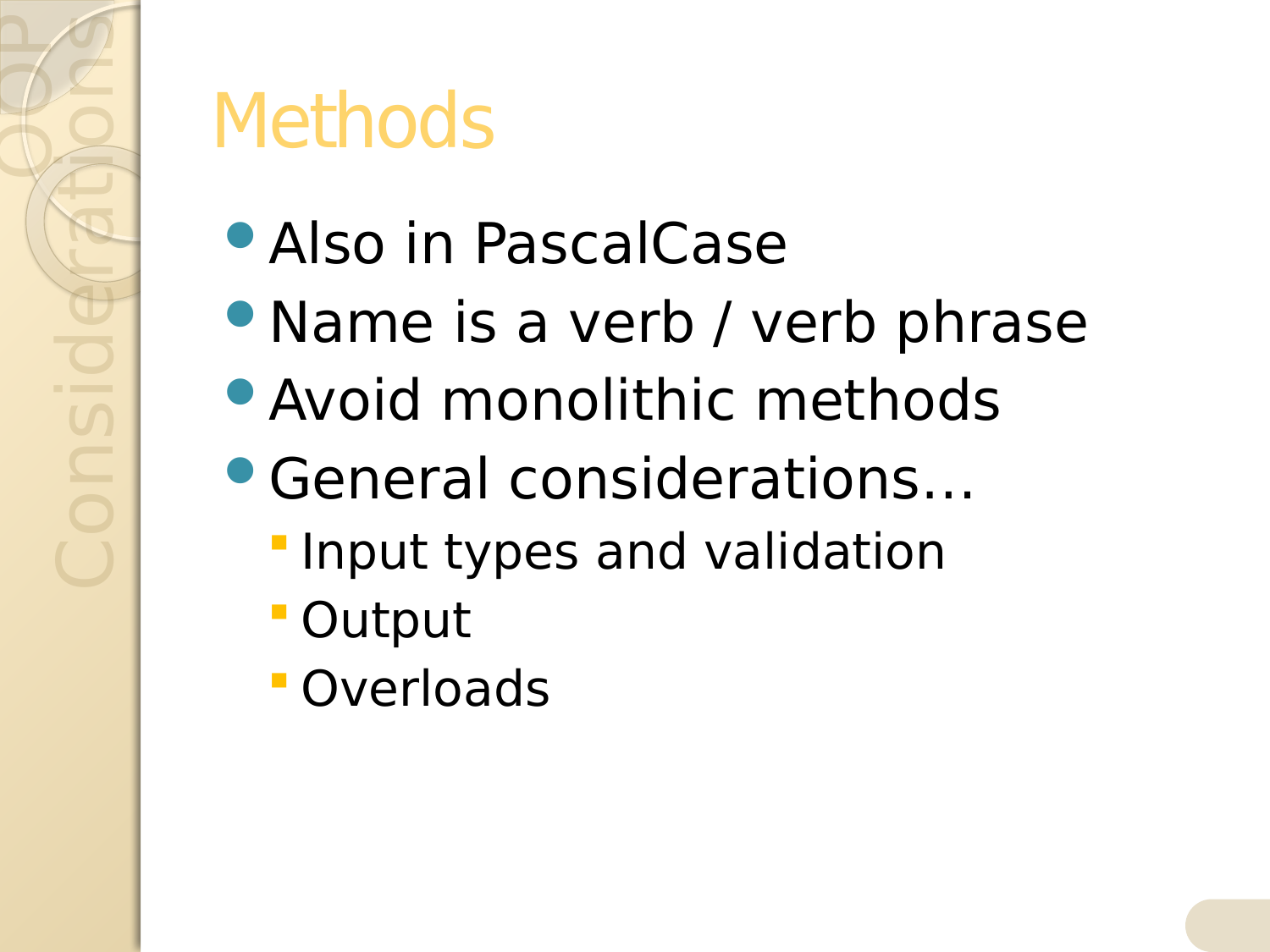

# Methods
Also in PascalCase
Name is a verb / verb phrase
Avoid monolithic methods
General considerations…
Input types and validation
Output
Overloads